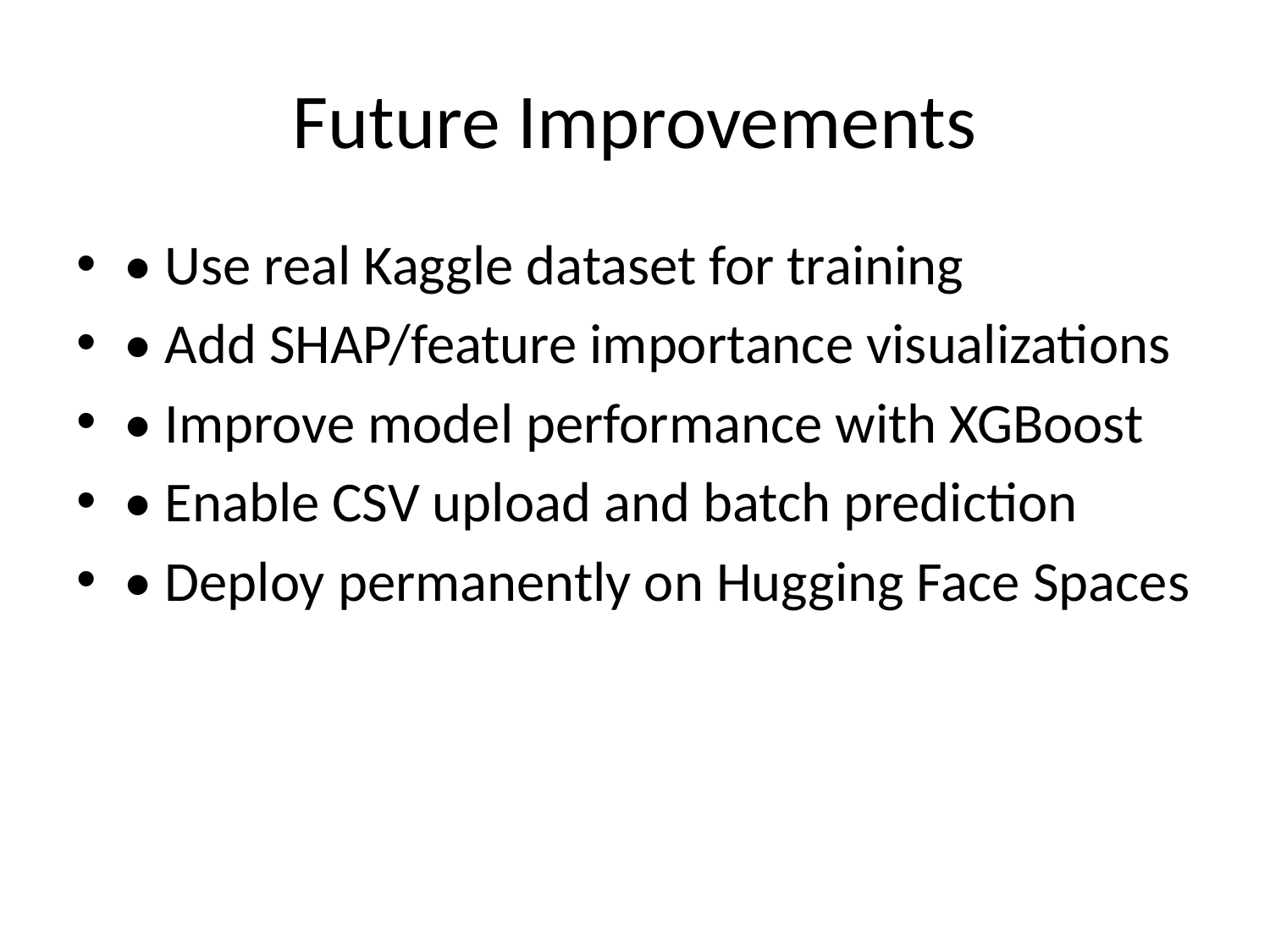

# Future Improvements
• Use real Kaggle dataset for training
• Add SHAP/feature importance visualizations
• Improve model performance with XGBoost
• Enable CSV upload and batch prediction
• Deploy permanently on Hugging Face Spaces